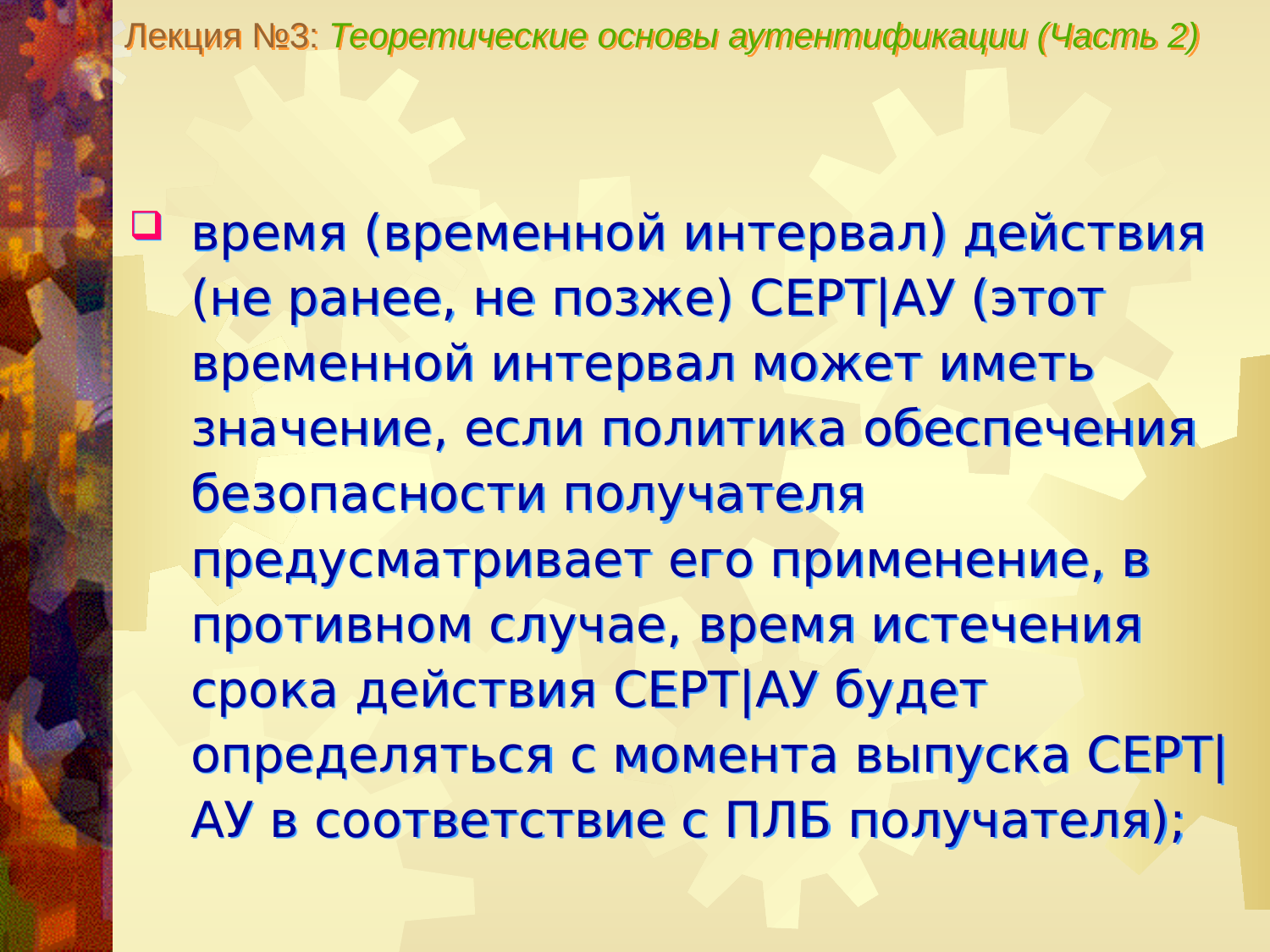

Лекция №3: Теоретические основы аутентификации (Часть 2)
время (временной интервал) действия (не ранее, не позже) СЕРТ|АУ (этот временной интервал может иметь значение, если политика обеспечения безопасности получателя предусматривает его применение, в противном случае, время истечения срока действия СЕРТ|АУ будет определяться с момента выпуска СЕРТ|АУ в соответствие с ПЛБ получателя);